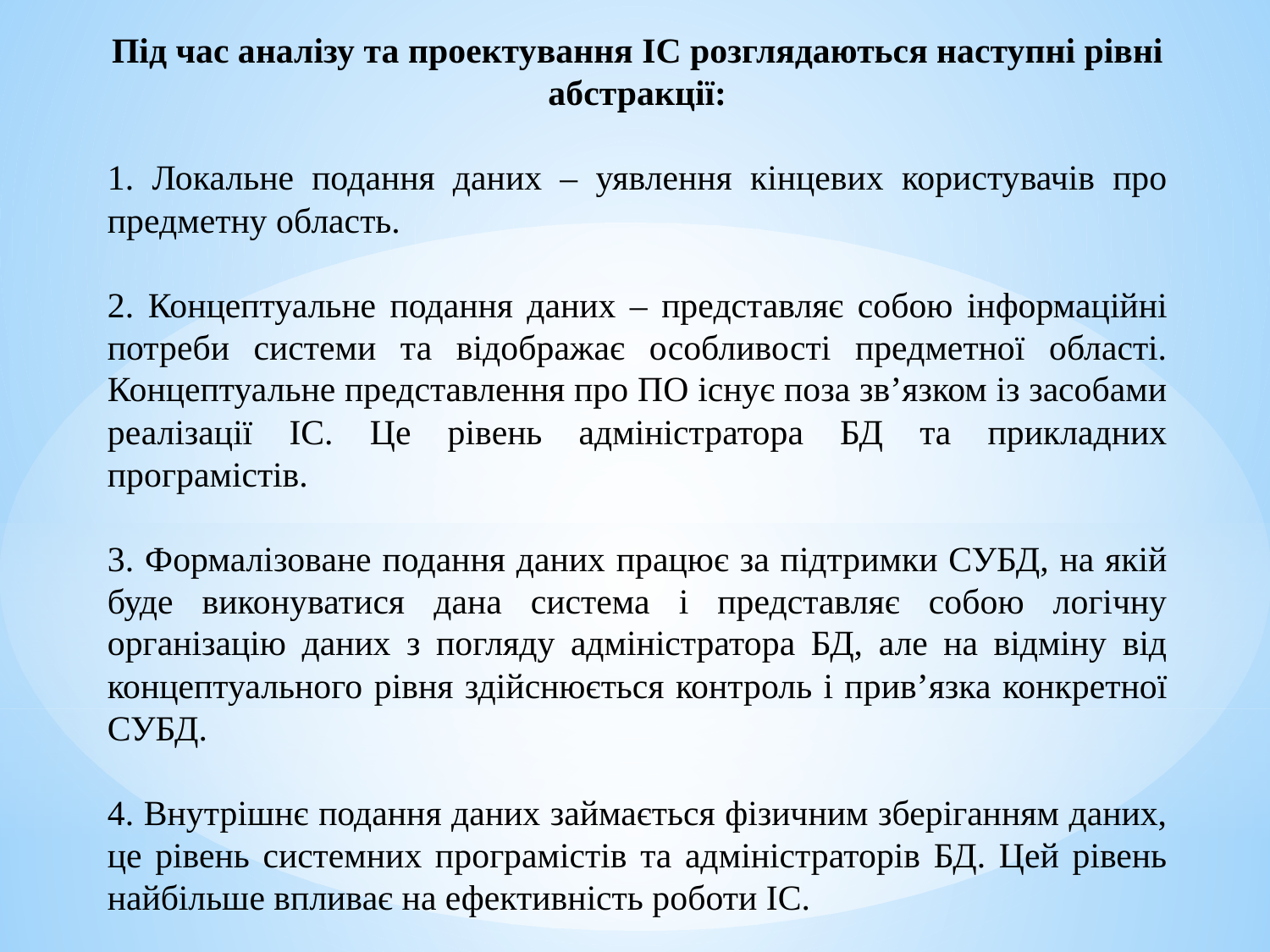

Під час аналізу та проектування ІС розглядаються наступні рівні абстракції:

1. Локальне подання даних – уявлення кінцевих користувачів про предметну область.

2. Концептуальне подання даних – представляє собою інформаційні потреби системи та відображає особливості предметної області. Концептуальне представлення про ПО існує поза зв’язком із засобами реалізації ІС. Це рівень адміністратора БД та прикладних програмістів.

3. Формалізоване подання даних працює за підтримки СУБД, на якій буде виконуватися дана система і представляє собою логічну організацію даних з погляду адміністратора БД, але на відміну від концептуального рівня здійснюється контроль і прив’язка конкретної СУБД.

4. Внутрішнє подання даних займається фізичним зберіганням даних, це рівень системних програмістів та адміністраторів БД. Цей рівень найбільше впливає на ефективність роботи ІС.